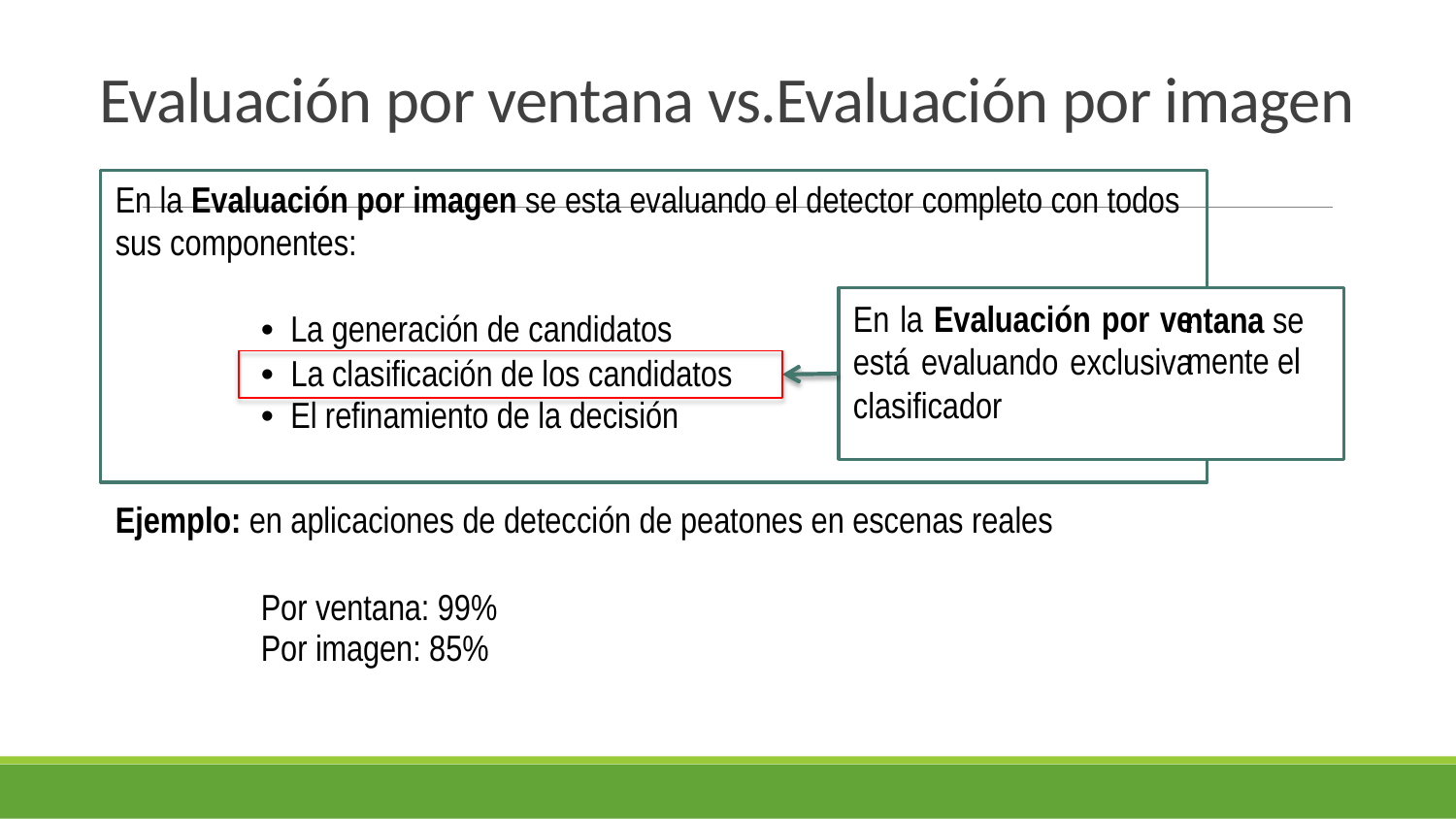

# Evaluación por ventana vs.Evaluación por imagen

En la Evaluación por imagen se esta evaluando el detector completo con todos sus componentes:

•  La generación de candidatos
•  El refinamiento de la decisión

En la Evaluación por ve está evaluando exclusiva clasificador

ntana se
mente el
•  La clasificación de los candidatos

Ejemplo: en aplicaciones de detección de peatones en escenas reales
Por ventana: 99%
Por imagen: 85%